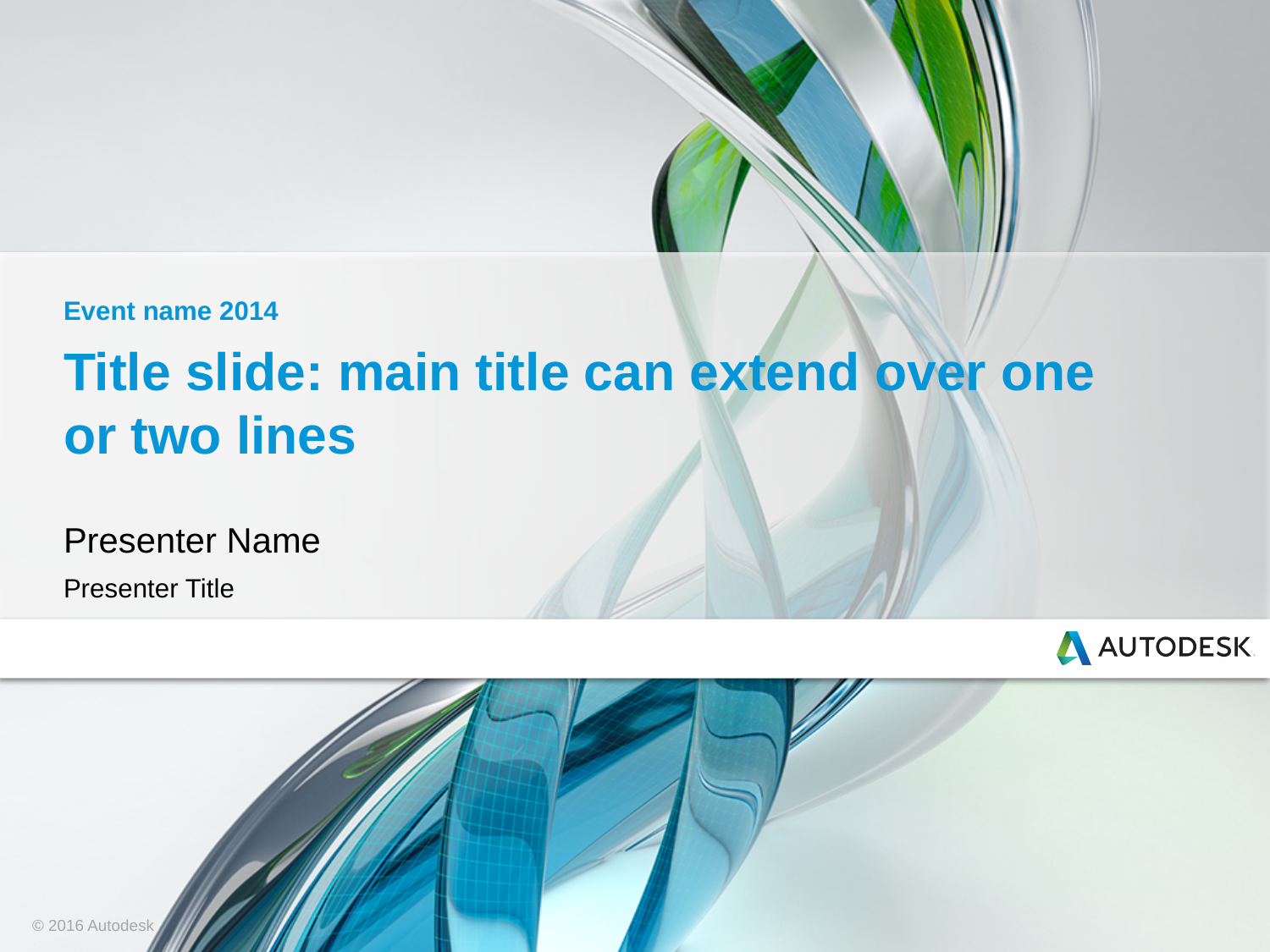

Event name 2014
Title slide: main title can extend over one
or two lines
Presenter Name
Presenter Title